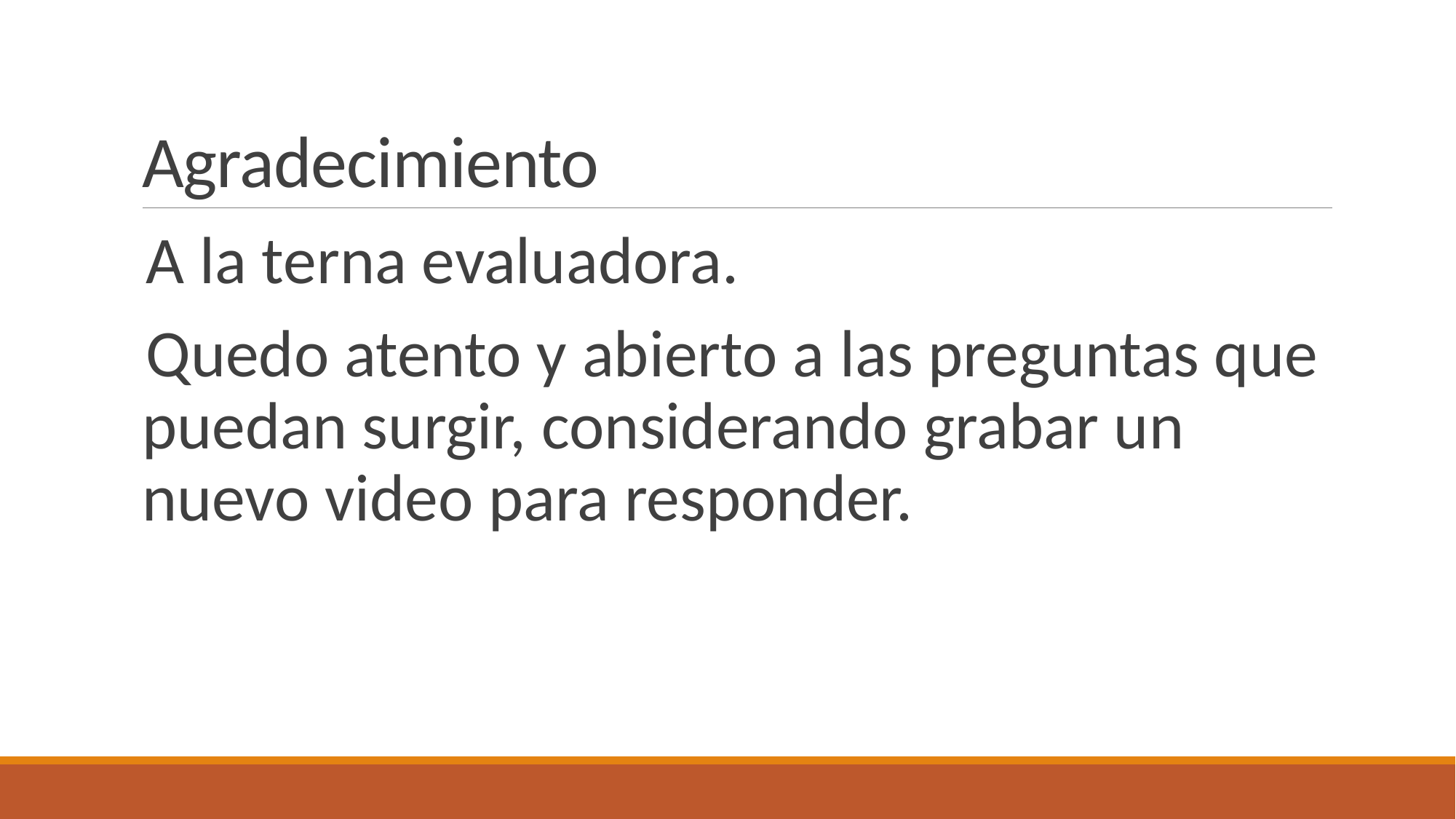

# Agradecimiento
A la terna evaluadora.
Quedo atento y abierto a las preguntas que puedan surgir, considerando grabar un nuevo video para responder.